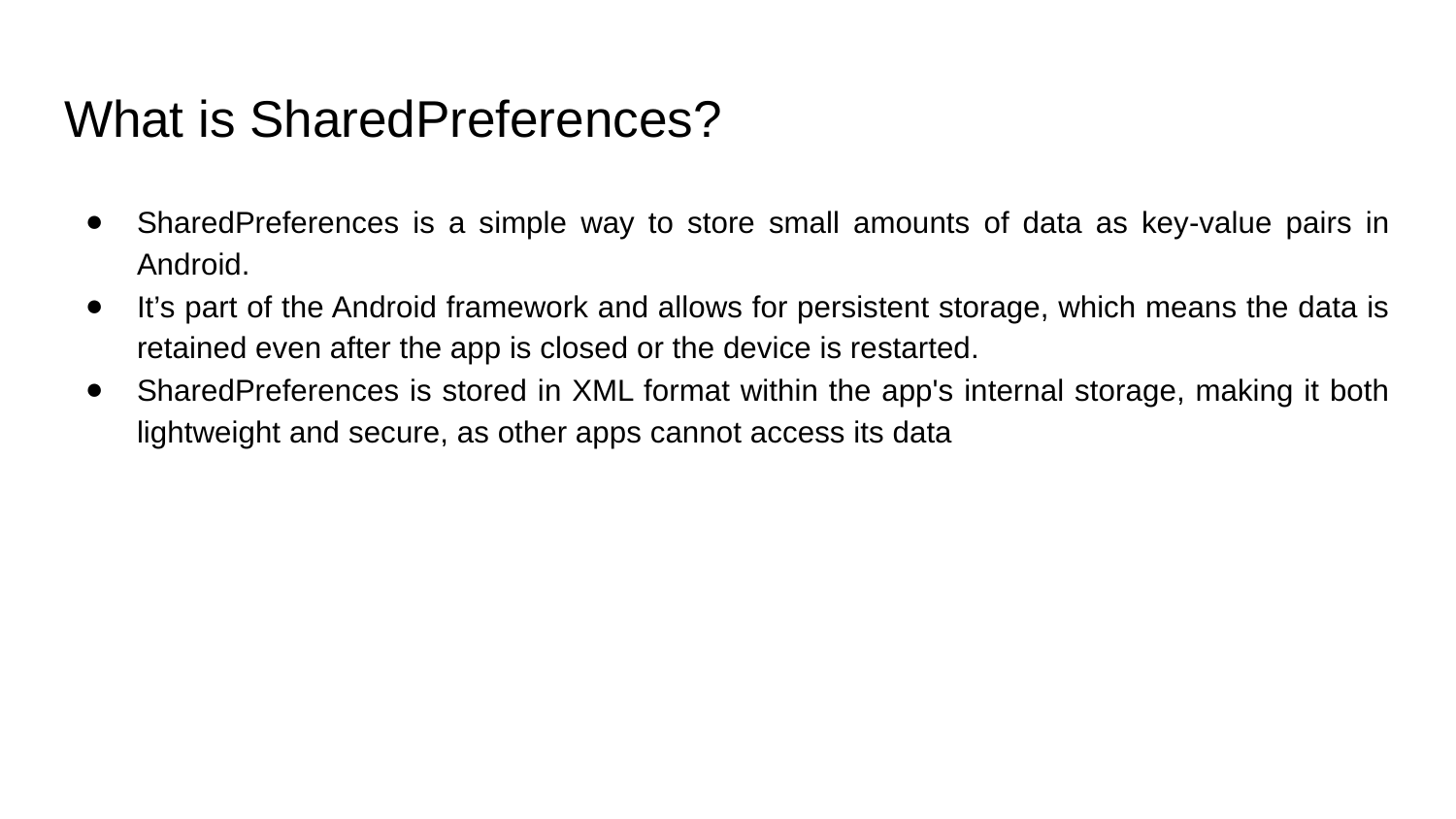

# What is SharedPreferences?
SharedPreferences is a simple way to store small amounts of data as key-value pairs in Android.
It’s part of the Android framework and allows for persistent storage, which means the data is retained even after the app is closed or the device is restarted.
SharedPreferences is stored in XML format within the app's internal storage, making it both lightweight and secure, as other apps cannot access its data